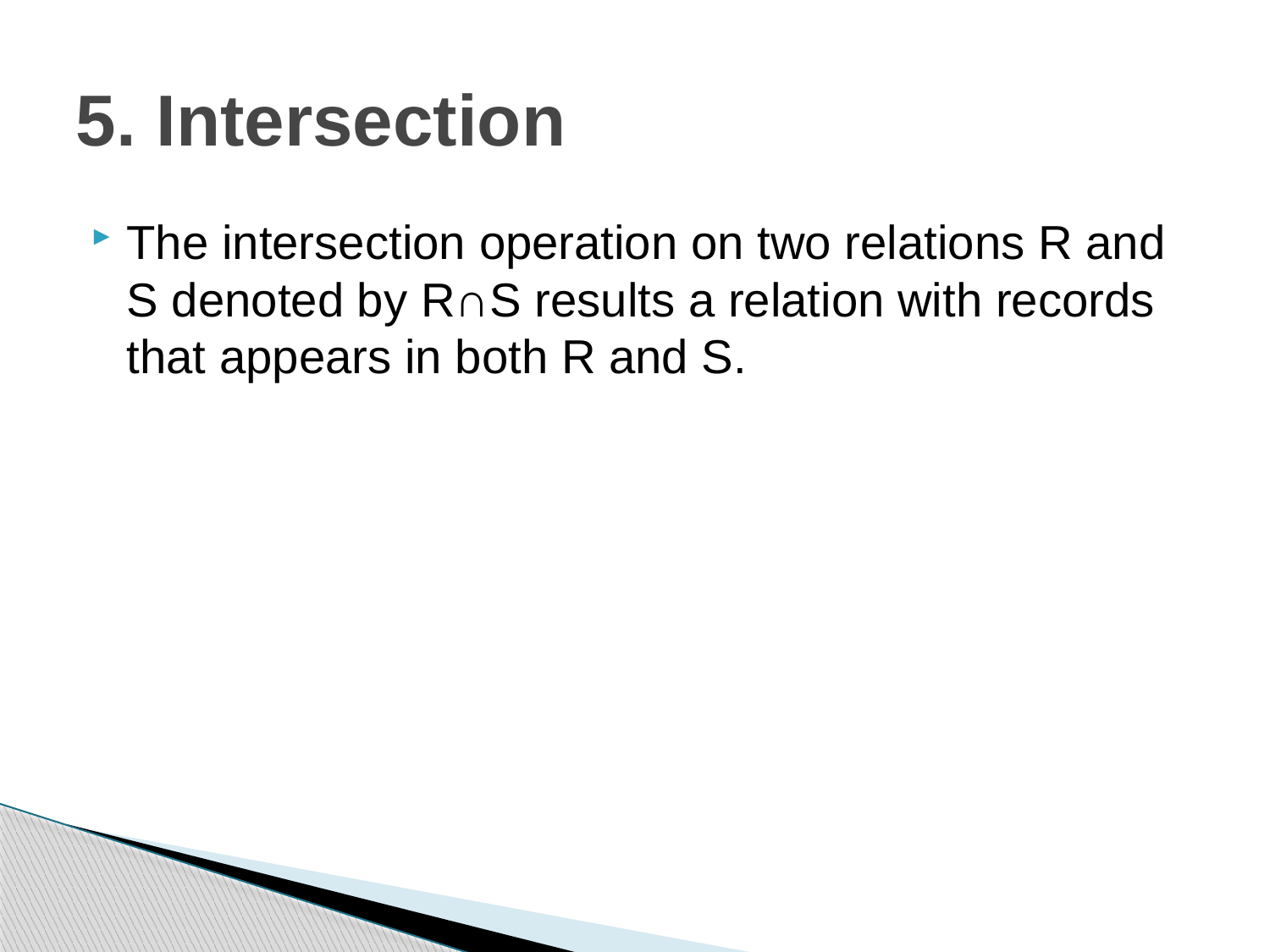

# 5. Intersection
The intersection operation on two relations R and S denoted by R∩S results a relation with records that appears in both R and S.